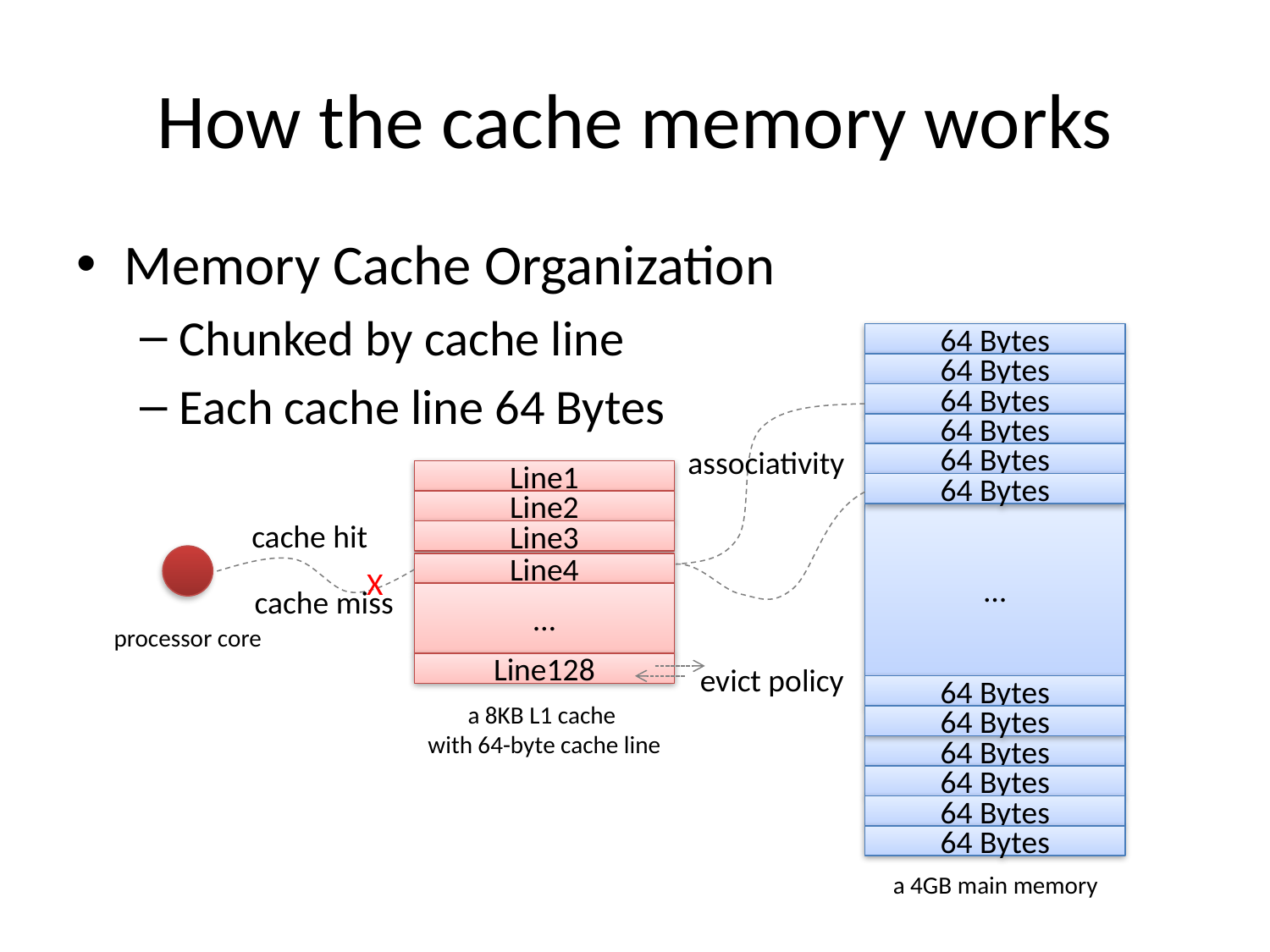

# How the cache memory works
Memory Cache Organization
Chunked by cache line
Each cache line 64 Bytes
64 Bytes
64 Bytes
64 Bytes

64 Bytes
associativity
64 Bytes
Line1
64 Bytes
Line2

…
cache hit
Line3

Line4

X
cache miss
…
processor core
Line128
evict policy
64 Bytes
a 8KB L1 cache
with 64-byte cache line
64 Bytes
64 Bytes
64 Bytes
64 Bytes
64 Bytes
a 4GB main memory